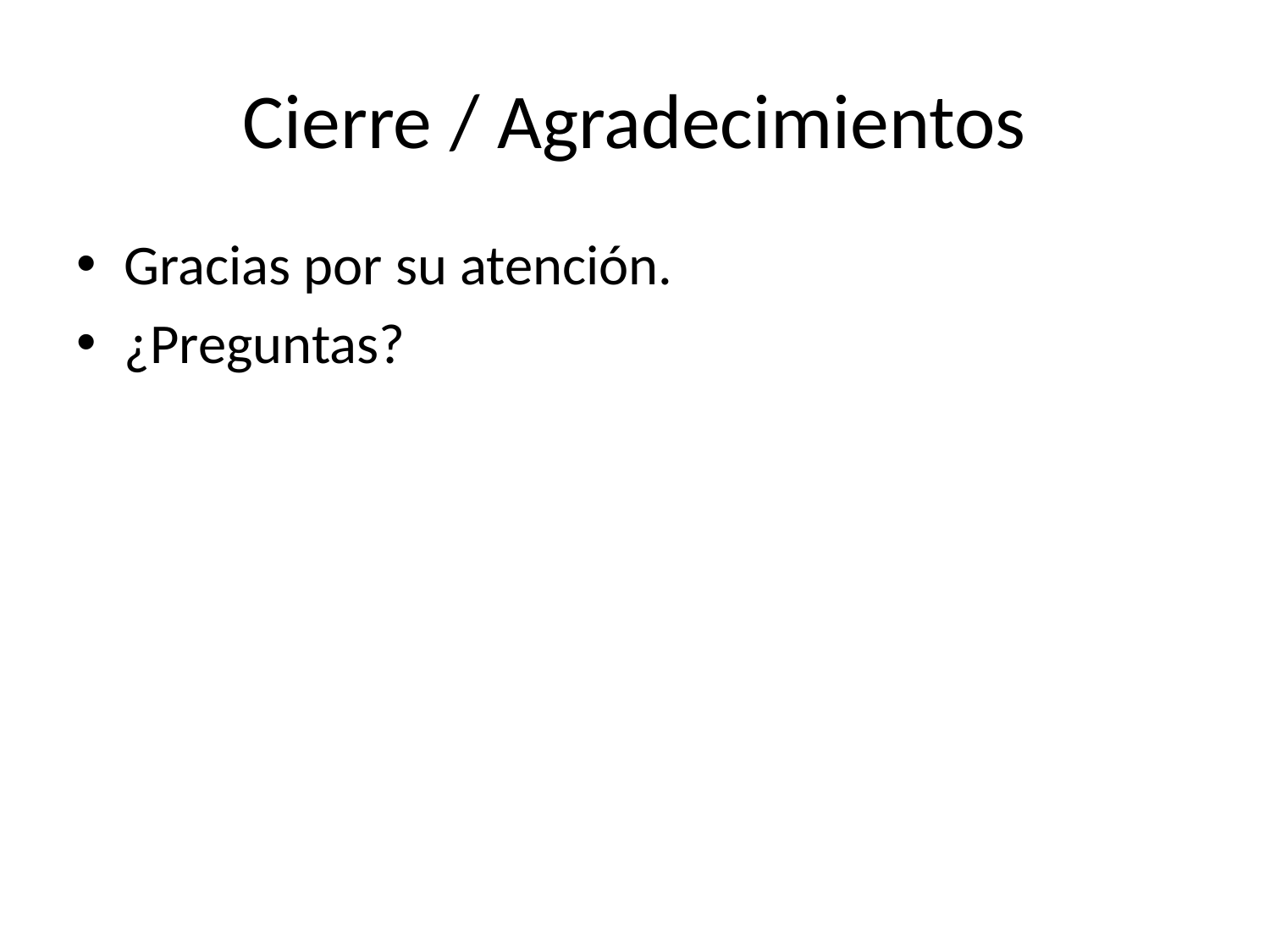

# Cierre / Agradecimientos
Gracias por su atención.
¿Preguntas?